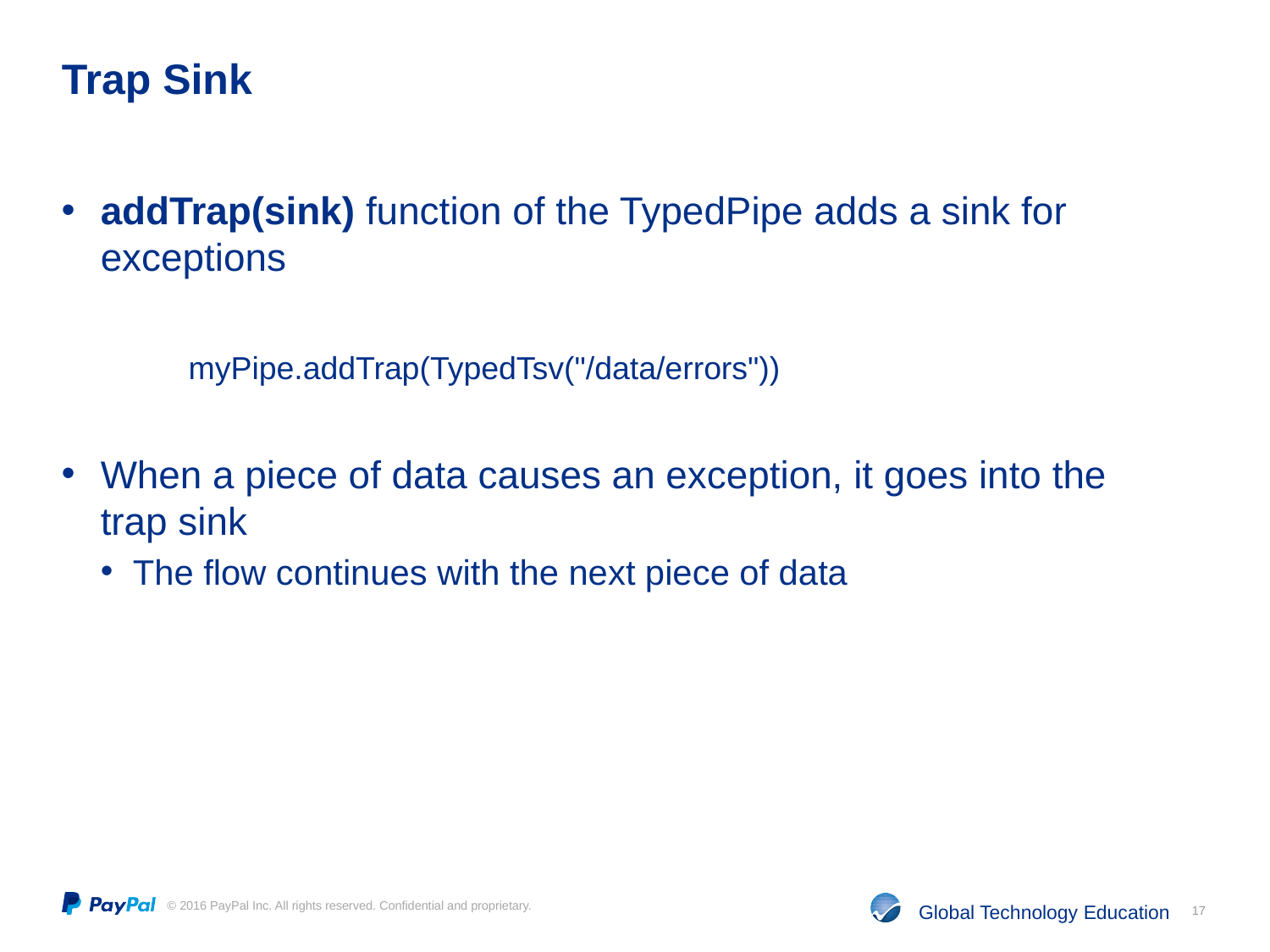

# Trap Sink
addTrap(sink) function of the TypedPipe adds a sink for exceptions

	myPipe.addTrap(TypedTsv("/data/errors"))

When a piece of data causes an exception, it goes into the trap sink
The flow continues with the next piece of data
17